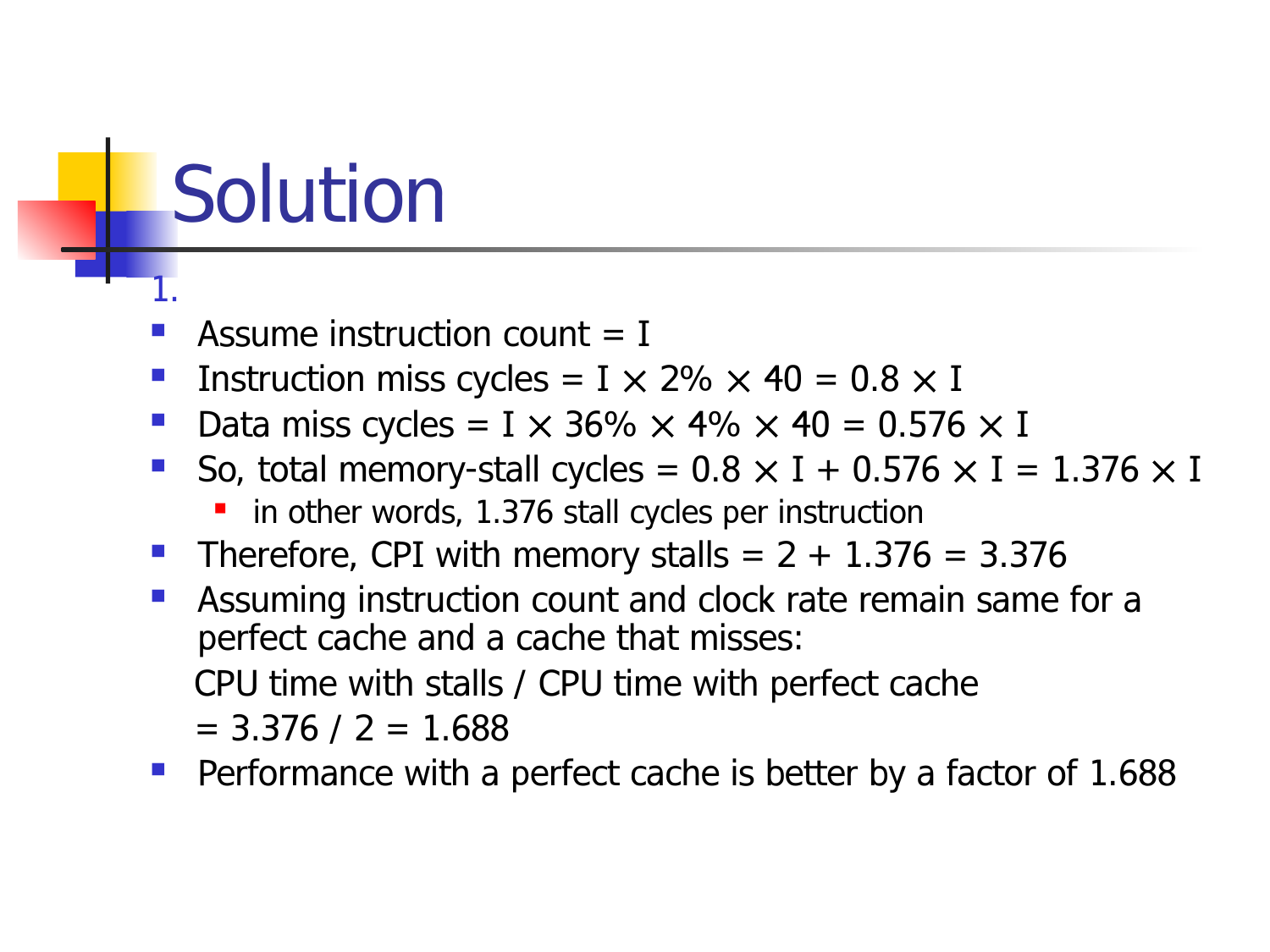

# Solution
1.
Assume instruction count = I
Instruction miss cycles = I × 2% × 40 = 0.8 × I
Data miss cycles = I × 36% × 4% × 40 = 0.576 × I
So, total memory-stall cycles = 0.8 × I + 0.576 × I = 1.376 × I
in other words, 1.376 stall cycles per instruction
Therefore, CPI with memory stalls = 2 + 1.376 = 3.376
Assuming instruction count and clock rate remain same for a perfect cache and a cache that misses:
    CPU time with stalls / CPU time with perfect cache
    = 3.376 / 2 = 1.688
Performance with a perfect cache is better by a factor of 1.688